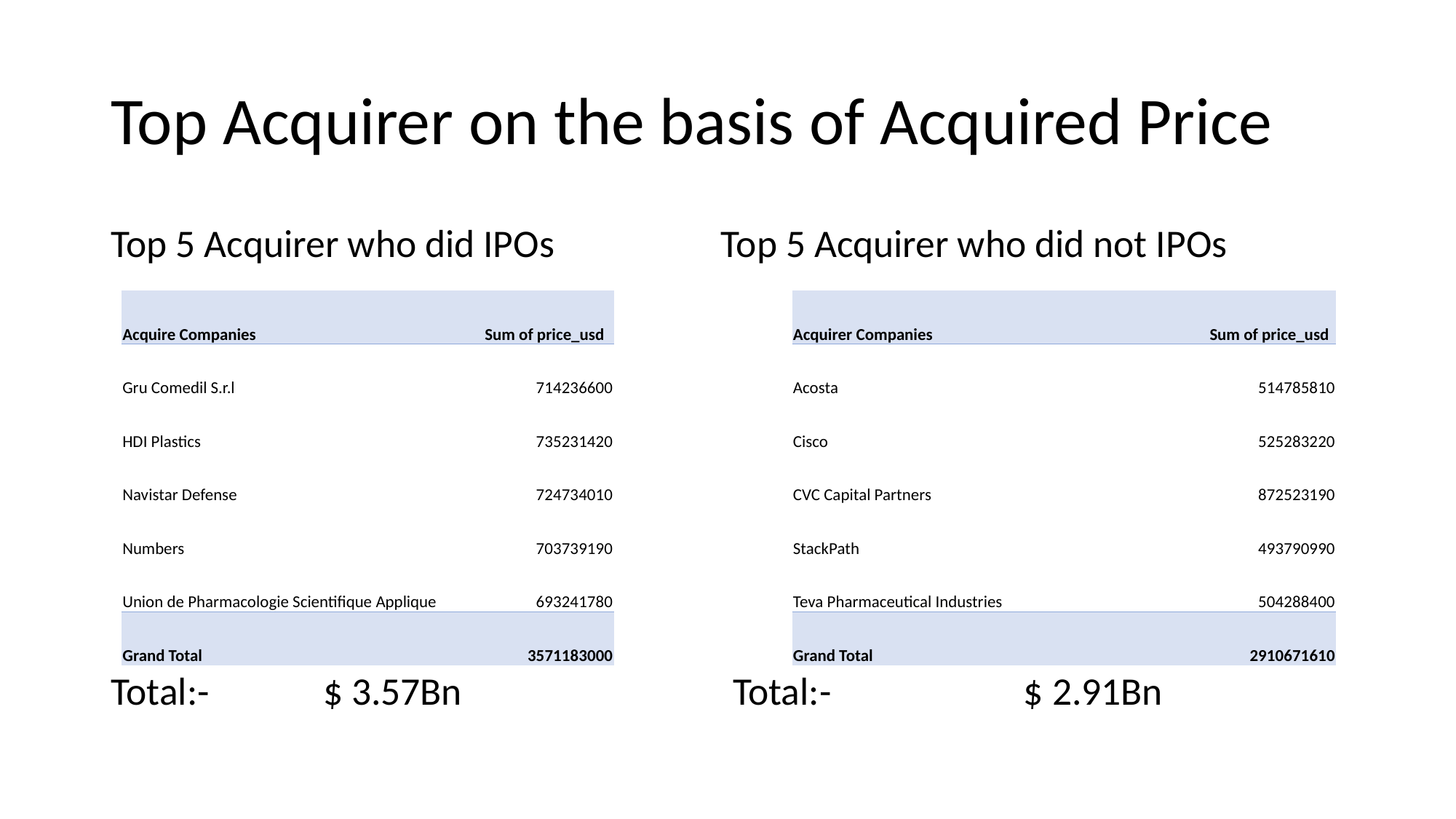

# Top Acquirer on the basis of Acquired Price
Top 5 Acquirer who did IPOs                   Top 5 Acquirer who did not IPOs

Total:-             $ 3.57Bn                               Total:-                      $ 2.91Bn

| Acquire Companies | Sum of price\_usd |
| --- | --- |
| Gru Comedil S.r.l | 714236600 |
| HDI Plastics | 735231420 |
| Navistar Defense | 724734010 |
| Numbers | 703739190 |
| Union de Pharmacologie Scientifique Applique | 693241780 |
| Grand Total | 3571183000 |
| Acquirer Companies | Sum of price\_usd |
| --- | --- |
| Acosta | 514785810 |
| Cisco | 525283220 |
| CVC Capital Partners | 872523190 |
| StackPath | 493790990 |
| Teva Pharmaceutical Industries | 504288400 |
| Grand Total | 2910671610 |